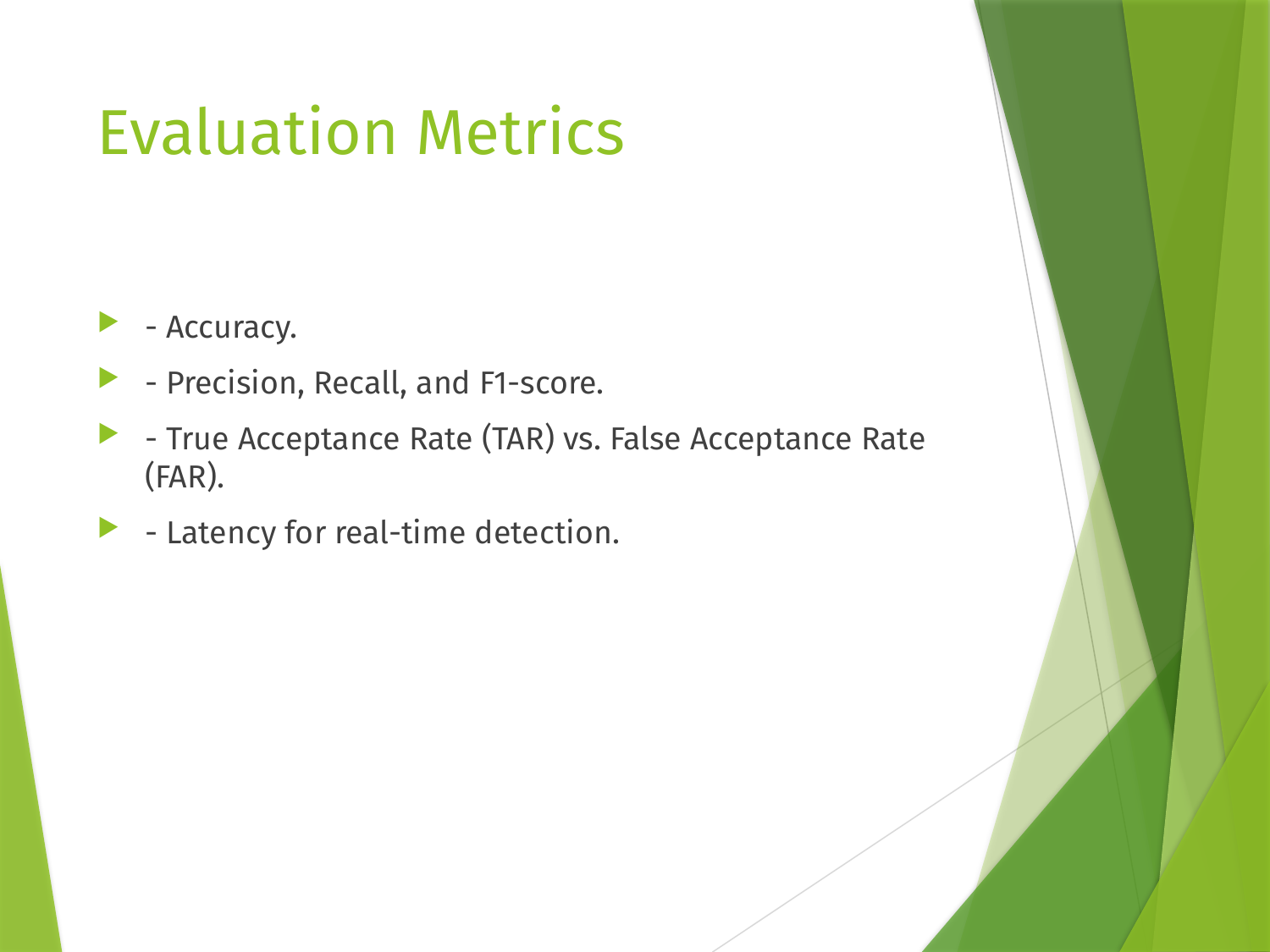

# Evaluation Metrics
- Accuracy.
- Precision, Recall, and F1-score.
- True Acceptance Rate (TAR) vs. False Acceptance Rate (FAR).
- Latency for real-time detection.